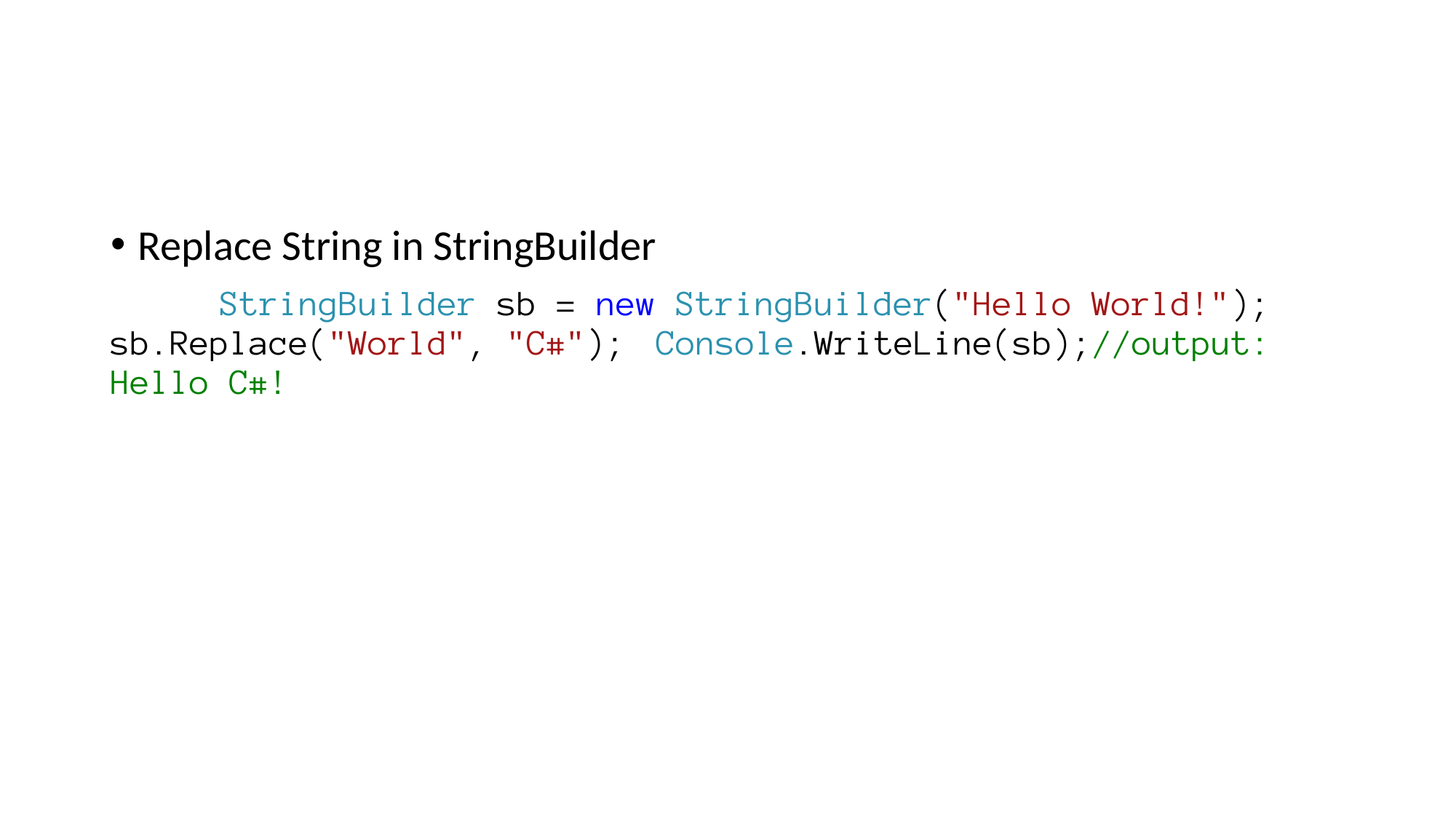

#
Replace String in StringBuilder
	StringBuilder sb = new StringBuilder("Hello World!"); 	sb.Replace("World", "C#"); 	Console.WriteLine(sb);//output: Hello C#!